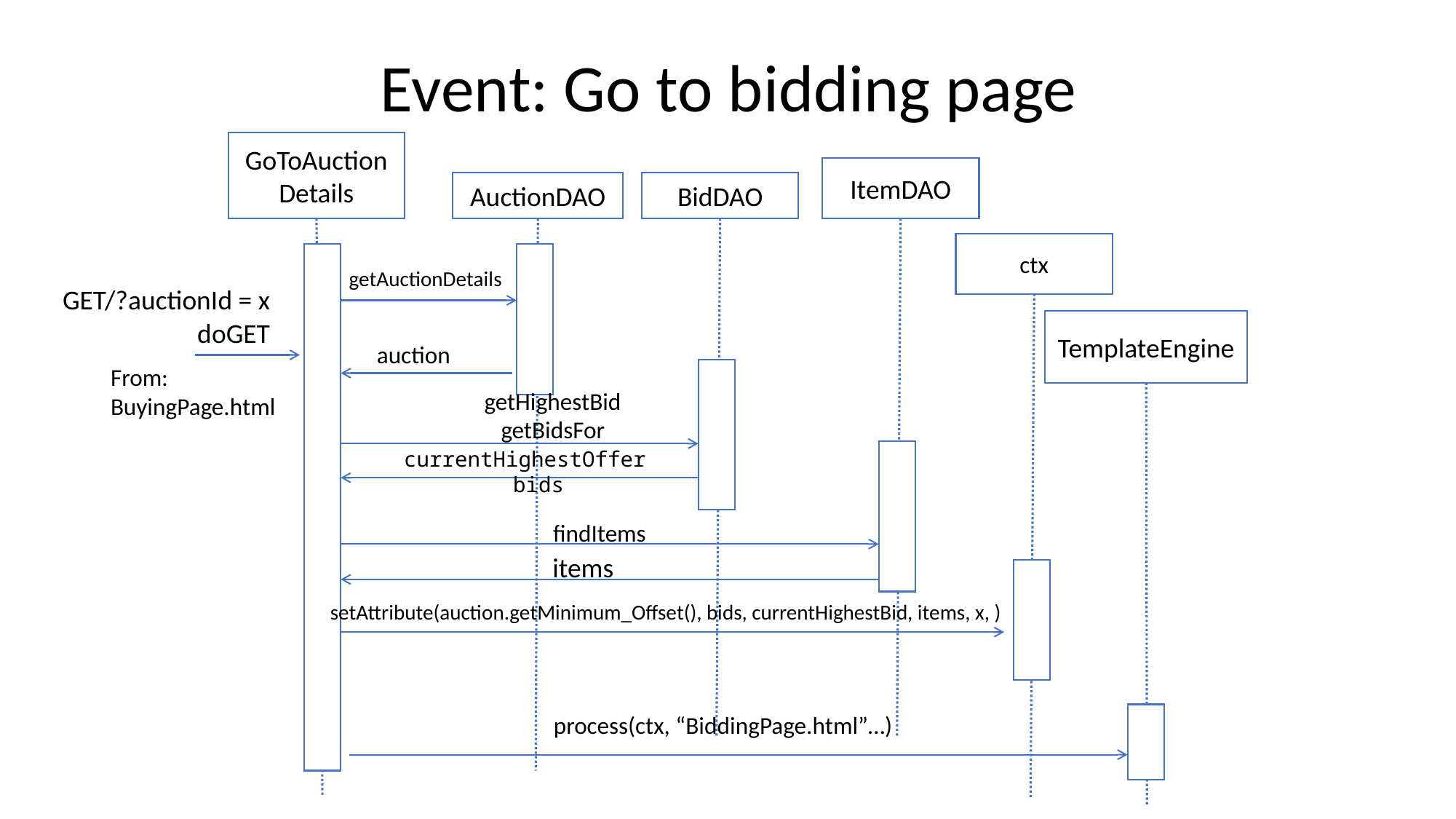

# Event: Go to bidding page
GoToAuctionDetails
ItemDAO
AuctionDAO
BidDAO
ctx

getAuctionDetails
GET/?auctionId = x
doGET
TemplateEngine
auction
From: BuyingPage.html

getHighestBid
getBidsFor

currentHighestOffer
	bids

findItems

items

setAttribute(auction.getMinimum_Offset(), bids, currentHighestBid, items, x, )
process(ctx, “BiddingPage.html”…)